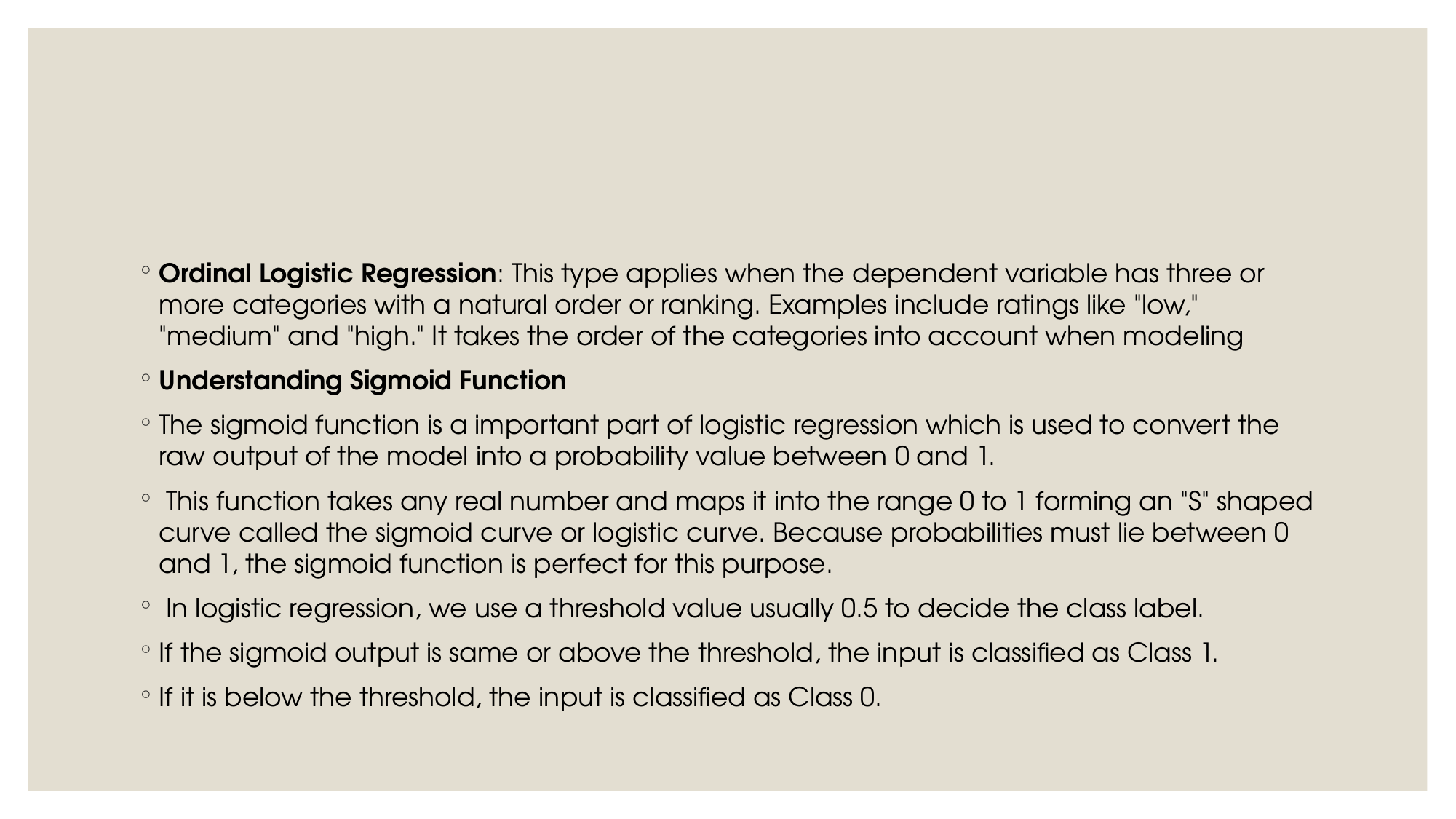

#
Ordinal Logistic Regression: This type applies when the dependent variable has three or more categories with a natural order or ranking. Examples include ratings like "low," "medium" and "high." It takes the order of the categories into account when modeling
Understanding Sigmoid Function
The sigmoid function is a important part of logistic regression which is used to convert the raw output of the model into a probability value between 0 and 1.
 This function takes any real number and maps it into the range 0 to 1 forming an "S" shaped curve called the sigmoid curve or logistic curve. Because probabilities must lie between 0 and 1, the sigmoid function is perfect for this purpose.
 In logistic regression, we use a threshold value usually 0.5 to decide the class label.
If the sigmoid output is same or above the threshold, the input is classified as Class 1.
If it is below the threshold, the input is classified as Class 0.